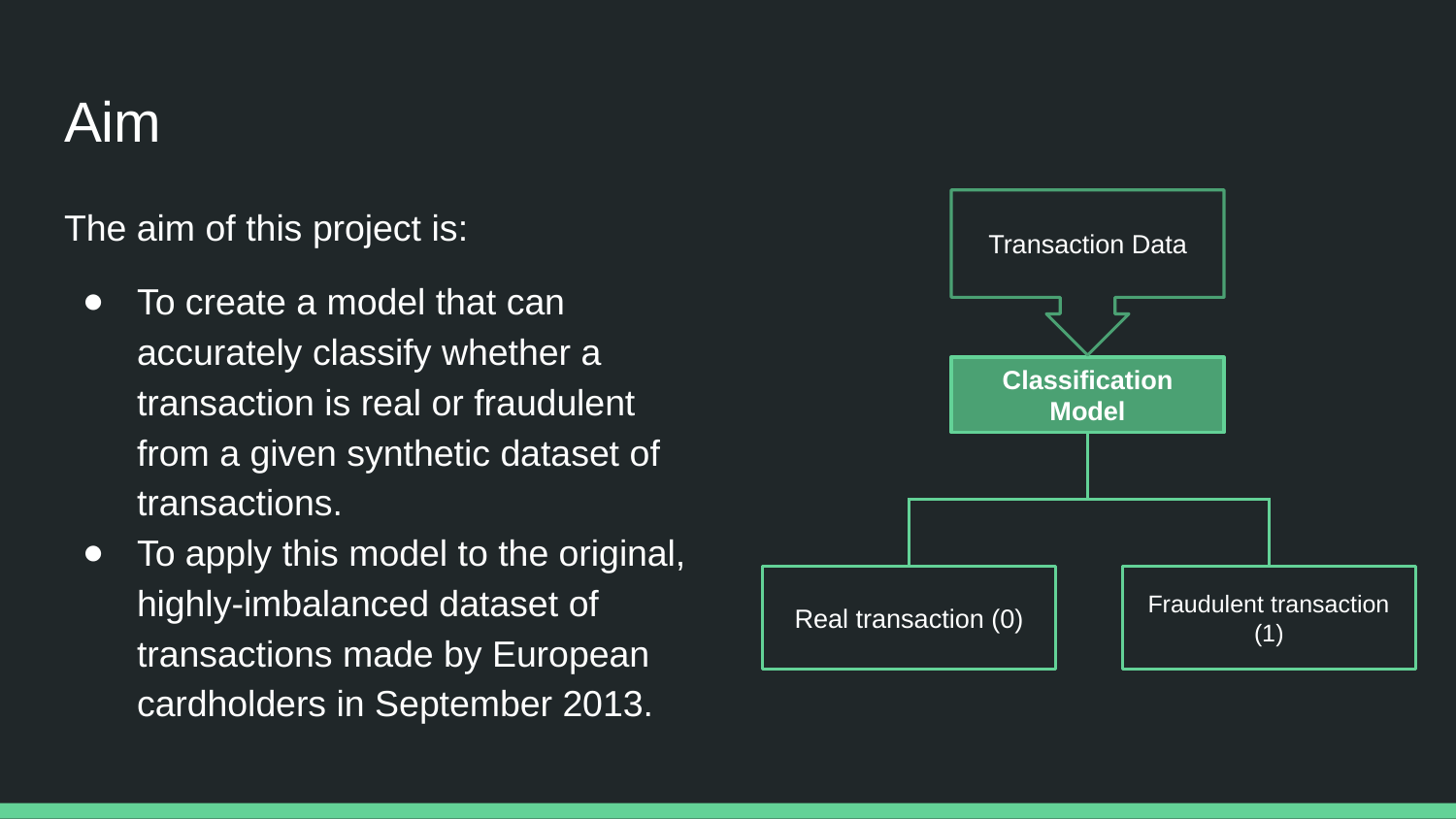

# Aim
The aim of this project is:
To create a model that can accurately classify whether a transaction is real or fraudulent from a given synthetic dataset of transactions.
To apply this model to the original, highly-imbalanced dataset of transactions made by European cardholders in September 2013.
Transaction Data
Classification Model
Real transaction (0)
Fraudulent transaction (1)